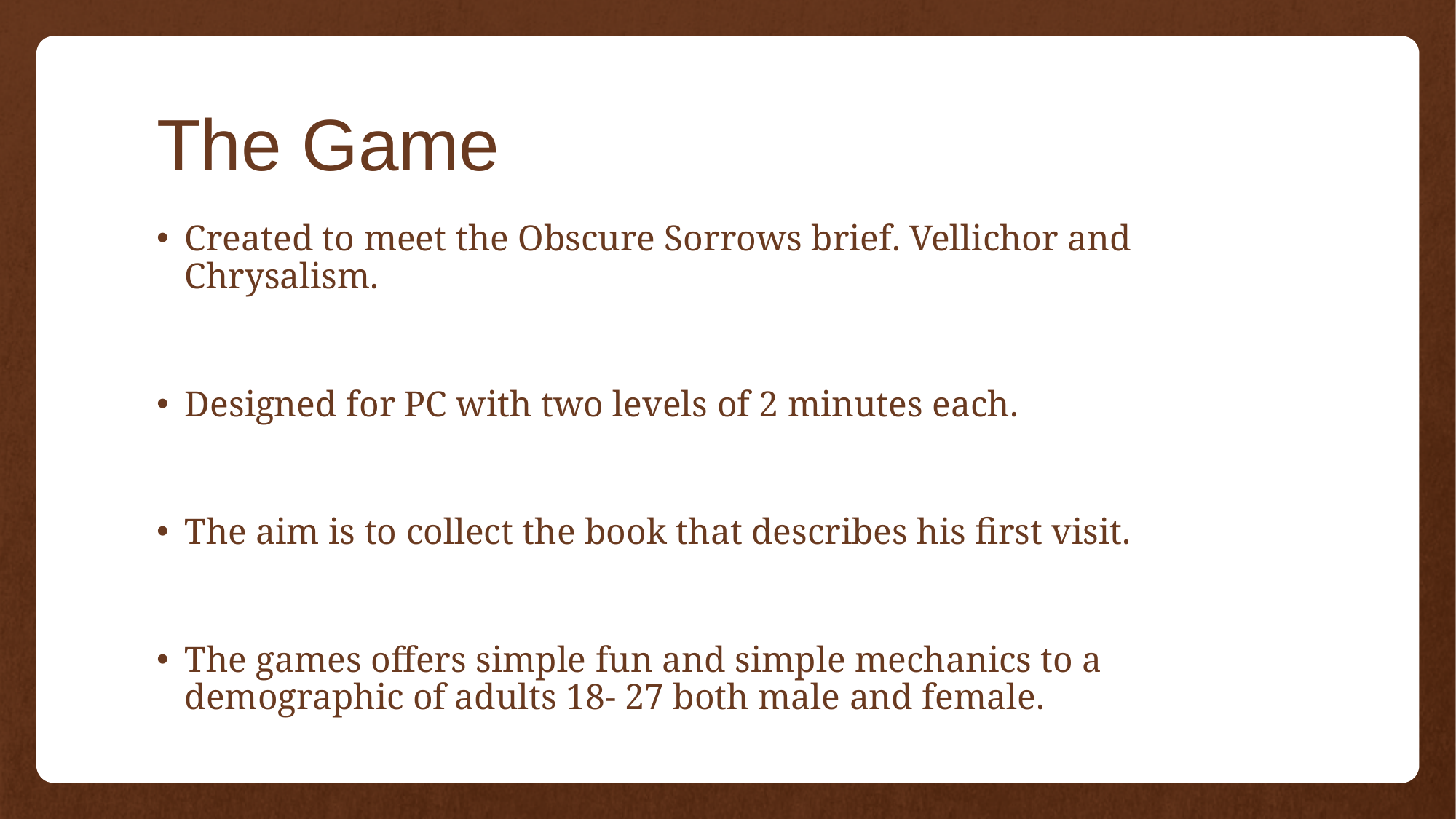

# The Game
Created to meet the Obscure Sorrows brief. Vellichor and Chrysalism.

Designed for PC with two levels of 2 minutes each.

The aim is to collect the book that describes his first visit.

The games offers simple fun and simple mechanics to a demographic of adults 18- 27 both male and female.